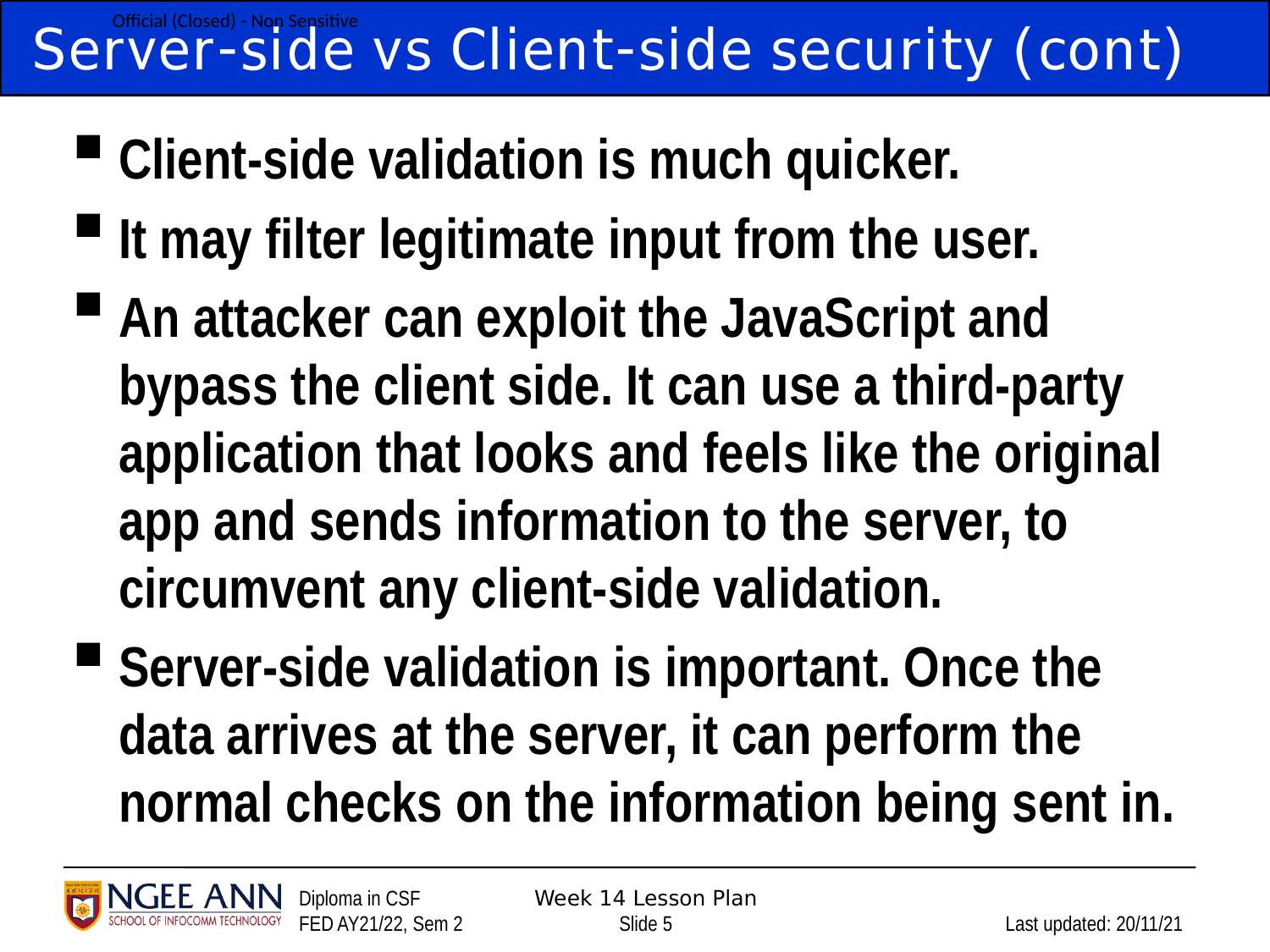

# Server-side vs Client-side security (cont)
Client-side validation is much quicker.
It may filter legitimate input from the user.
An attacker can exploit the JavaScript and bypass the client side. It can use a third-party application that looks and feels like the original app and sends information to the server, to circumvent any client-side validation.
Server-side validation is important. Once the data arrives at the server, it can perform the normal checks on the information being sent in.